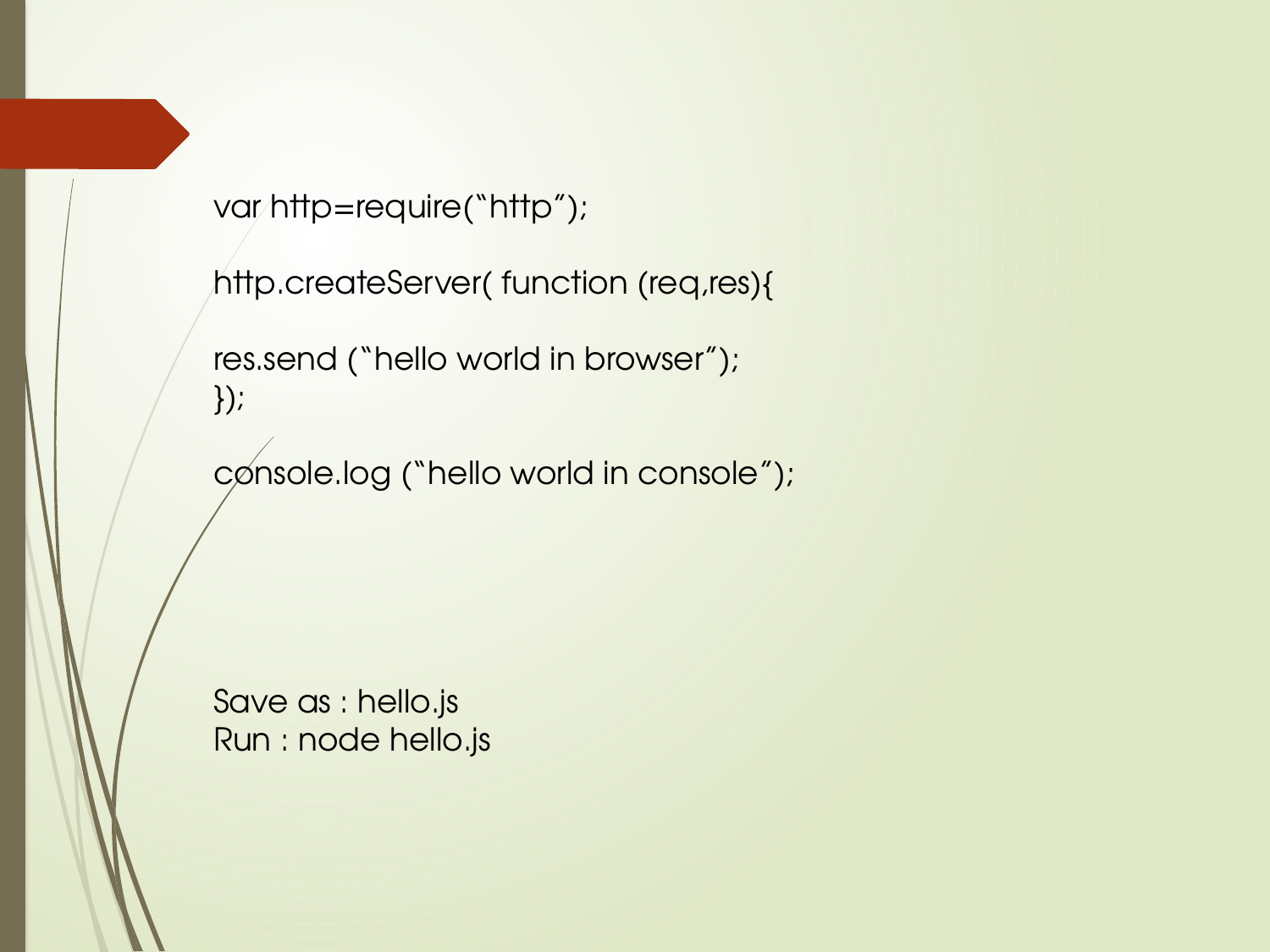

var http=require(“http”);

http.createServer( function (req,res){

res.send (“hello world in browser”);
});

console.log (“hello world in console”);

Save as : hello.js
Run : node hello.js